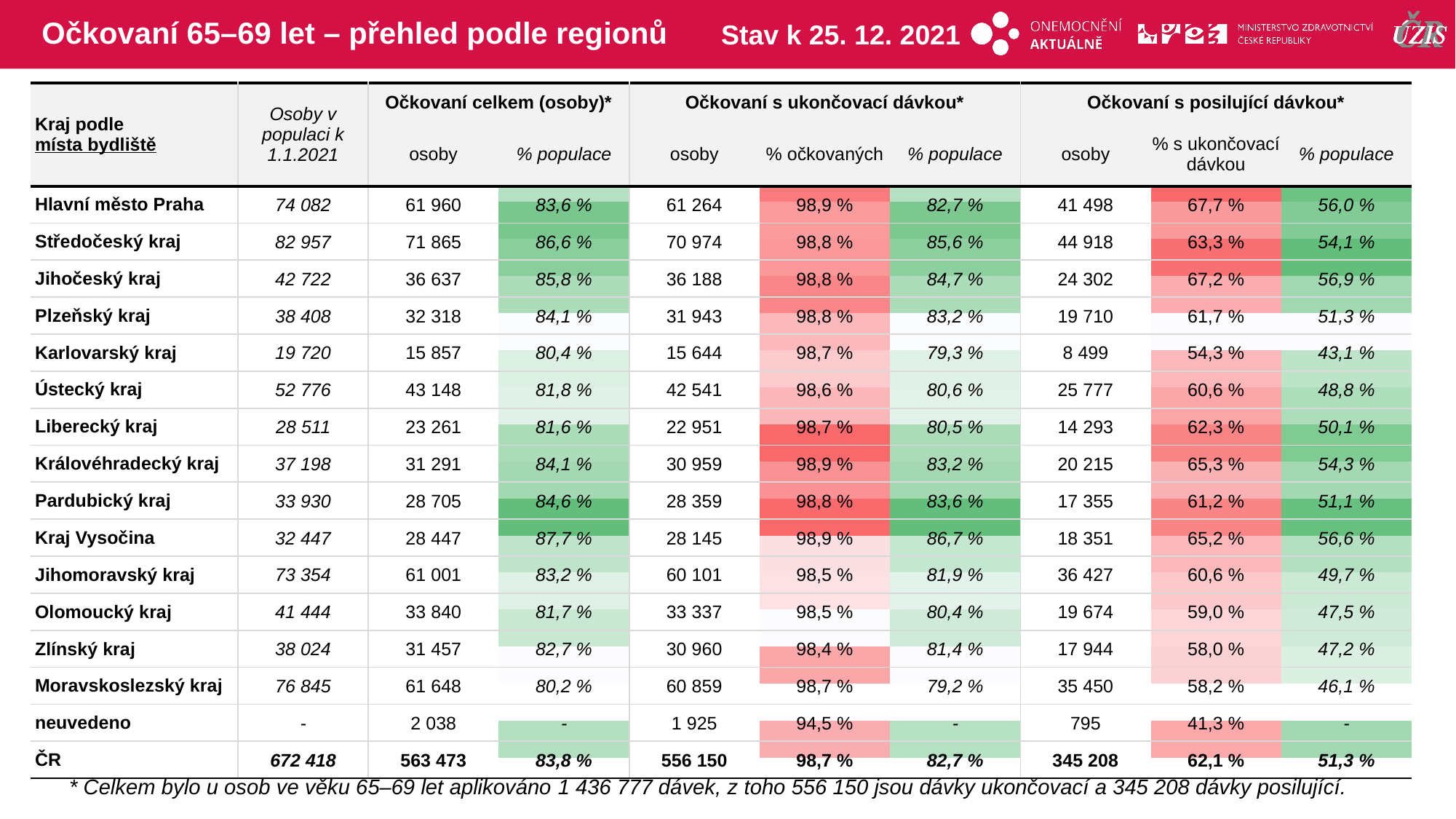

# Očkovaní 65–69 let – přehled podle regionů
Stav k 25. 12. 2021
| Kraj podle místa bydliště | Osoby v populaci k 1.1.2021 | Očkovaní celkem (osoby)\* |  | Očkovaní s ukončovací dávkou\* |  |  | Očkovaní s posilující dávkou\* |  |  |
| --- | --- | --- | --- | --- | --- | --- | --- | --- | --- |
|  |  | osoby | % populace | osoby | % očkovaných | % populace | osoby | % s ukončovací dávkou | % populace |
| Hlavní město Praha | 74 082 | 61 960 | 83,6 % | 61 264 | 98,9 % | 82,7 % | 41 498 | 67,7 % | 56,0 % |
| Středočeský kraj | 82 957 | 71 865 | 86,6 % | 70 974 | 98,8 % | 85,6 % | 44 918 | 63,3 % | 54,1 % |
| Jihočeský kraj | 42 722 | 36 637 | 85,8 % | 36 188 | 98,8 % | 84,7 % | 24 302 | 67,2 % | 56,9 % |
| Plzeňský kraj | 38 408 | 32 318 | 84,1 % | 31 943 | 98,8 % | 83,2 % | 19 710 | 61,7 % | 51,3 % |
| Karlovarský kraj | 19 720 | 15 857 | 80,4 % | 15 644 | 98,7 % | 79,3 % | 8 499 | 54,3 % | 43,1 % |
| Ústecký kraj | 52 776 | 43 148 | 81,8 % | 42 541 | 98,6 % | 80,6 % | 25 777 | 60,6 % | 48,8 % |
| Liberecký kraj | 28 511 | 23 261 | 81,6 % | 22 951 | 98,7 % | 80,5 % | 14 293 | 62,3 % | 50,1 % |
| Královéhradecký kraj | 37 198 | 31 291 | 84,1 % | 30 959 | 98,9 % | 83,2 % | 20 215 | 65,3 % | 54,3 % |
| Pardubický kraj | 33 930 | 28 705 | 84,6 % | 28 359 | 98,8 % | 83,6 % | 17 355 | 61,2 % | 51,1 % |
| Kraj Vysočina | 32 447 | 28 447 | 87,7 % | 28 145 | 98,9 % | 86,7 % | 18 351 | 65,2 % | 56,6 % |
| Jihomoravský kraj | 73 354 | 61 001 | 83,2 % | 60 101 | 98,5 % | 81,9 % | 36 427 | 60,6 % | 49,7 % |
| Olomoucký kraj | 41 444 | 33 840 | 81,7 % | 33 337 | 98,5 % | 80,4 % | 19 674 | 59,0 % | 47,5 % |
| Zlínský kraj | 38 024 | 31 457 | 82,7 % | 30 960 | 98,4 % | 81,4 % | 17 944 | 58,0 % | 47,2 % |
| Moravskoslezský kraj | 76 845 | 61 648 | 80,2 % | 60 859 | 98,7 % | 79,2 % | 35 450 | 58,2 % | 46,1 % |
| neuvedeno | - | 2 038 | - | 1 925 | 94,5 % | - | 795 | 41,3 % | - |
| ČR | 672 418 | 563 473 | 83,8 % | 556 150 | 98,7 % | 82,7 % | 345 208 | 62,1 % | 51,3 % |
|  |  |  |  |  |  |  |  |  |
| --- | --- | --- | --- | --- | --- | --- | --- | --- |
|  |  |  |  |  |  |  |  |  |
|  |  |  |  |  |  |  |  |  |
|  |  |  |  |  |  |  |  |  |
|  |  |  |  |  |  |  |  |  |
|  |  |  |  |  |  |  |  |  |
|  |  |  |  |  |  |  |  |  |
|  |  |  |  |  |  |  |  |  |
|  |  |  |  |  |  |  |  |  |
|  |  |  |  |  |  |  |  |  |
|  |  |  |  |  |  |  |  |  |
|  |  |  |  |  |  |  |  |  |
|  |  |  |  |  |  |  |  |  |
|  |  |  |  |  |  |  |  |  |
|  |  |  |  |  |  |  |  |  |
|  |  |  |  |  |  |  |  |  |
* Celkem bylo u osob ve věku 65–69 let aplikováno 1 436 777 dávek, z toho 556 150 jsou dávky ukončovací a 345 208 dávky posilující.